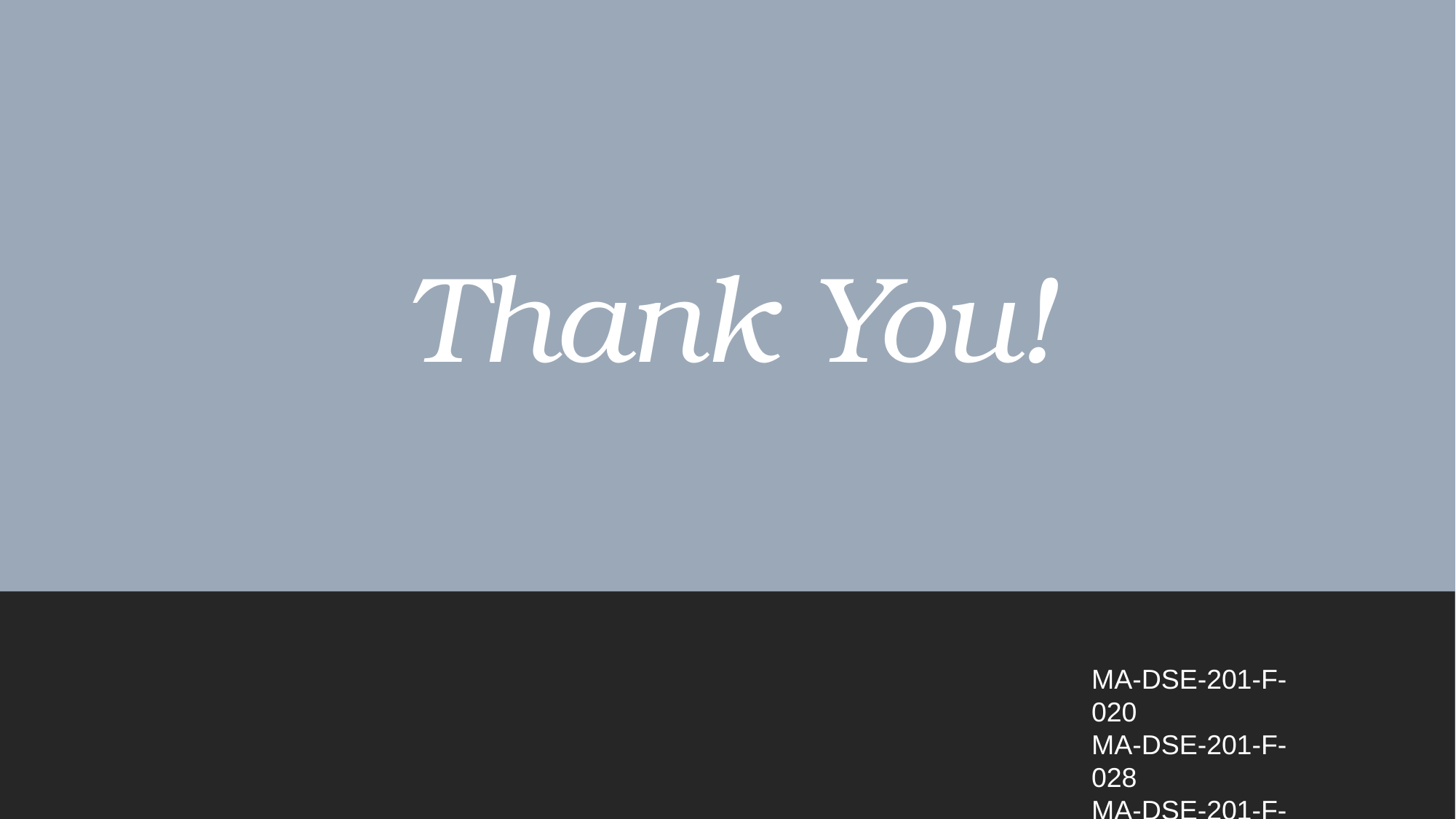

# Thank You!

MA-DSE-201-F-020
MA-DSE-201-F-028
MA-DSE-201-F-044
MA-DSE-201-F-050